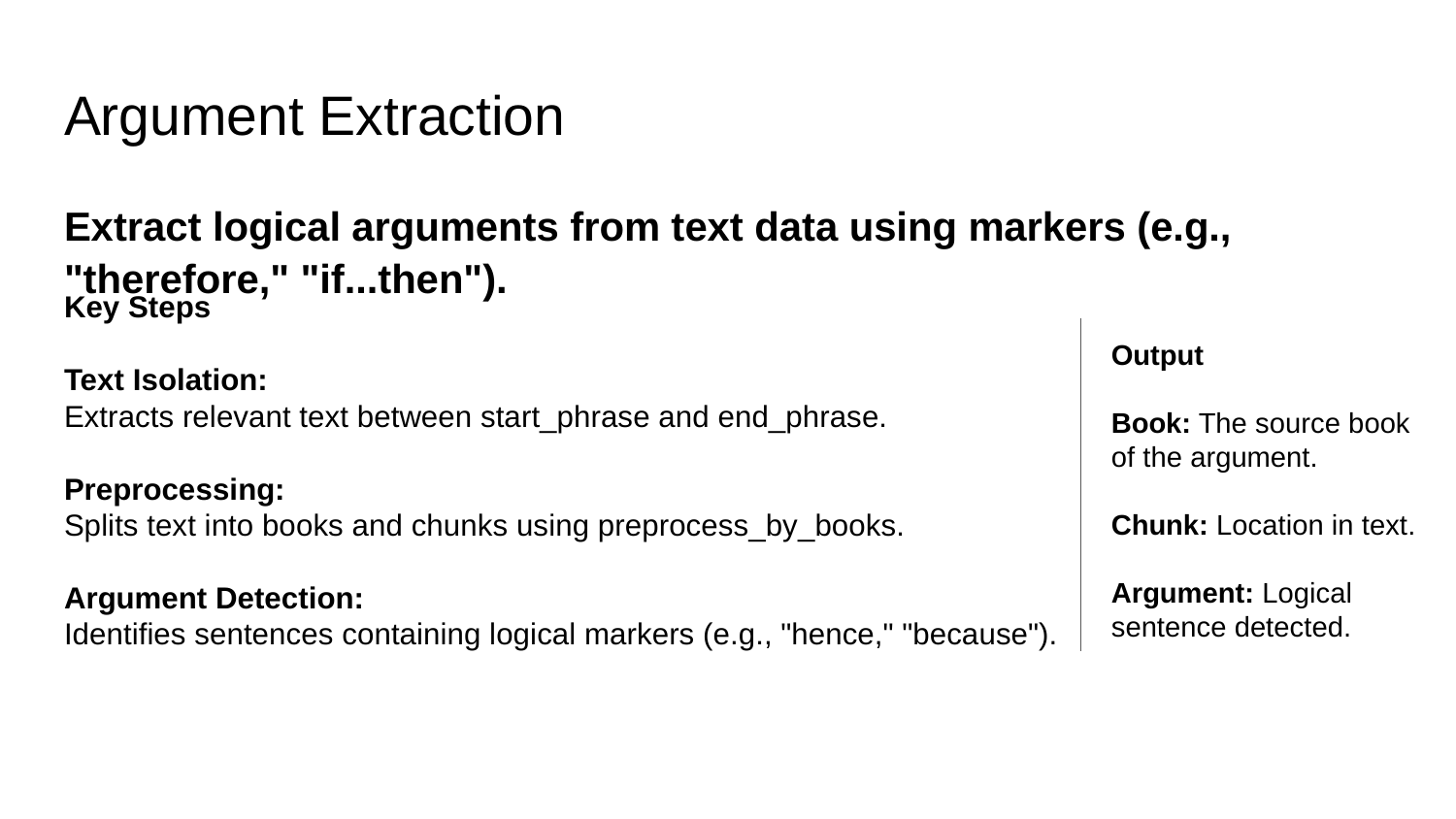

# Argument Extraction
Extract logical arguments from text data using markers (e.g., "therefore," "if...then").

Key Steps

Text Isolation:
Extracts relevant text between start_phrase and end_phrase.

Preprocessing:
Splits text into books and chunks using preprocess_by_books.

Argument Detection:
Identifies sentences containing logical markers (e.g., "hence," "because").

Output

Book: The source book of the argument.

Chunk: Location in text.

Argument: Logical sentence detected.